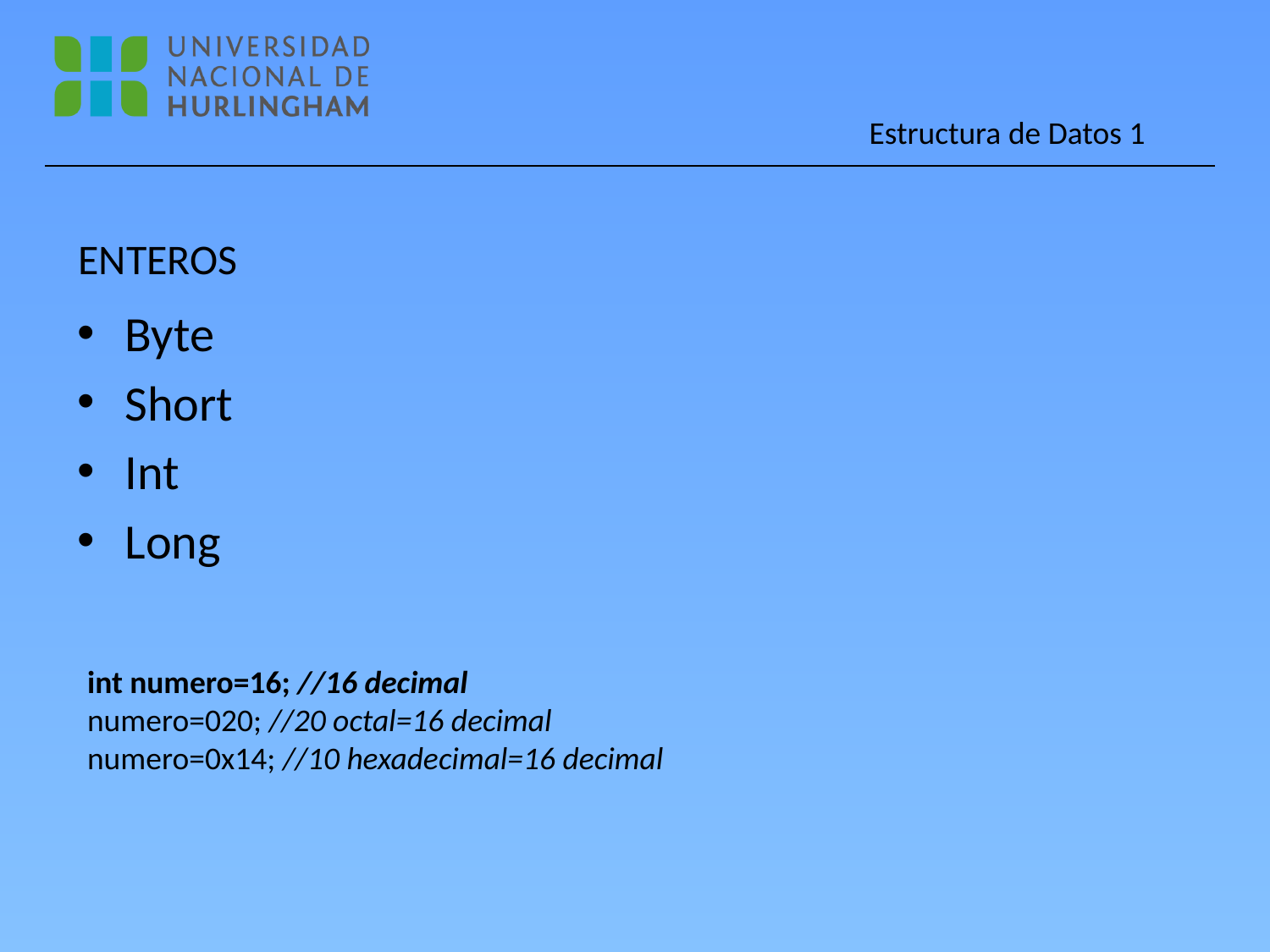

ENTEROS
Byte
Short
Int
Long

int numero=16; //16 decimal
numero=020; //20 octal=16 decimal
numero=0x14; //10 hexadecimal=16 decimal